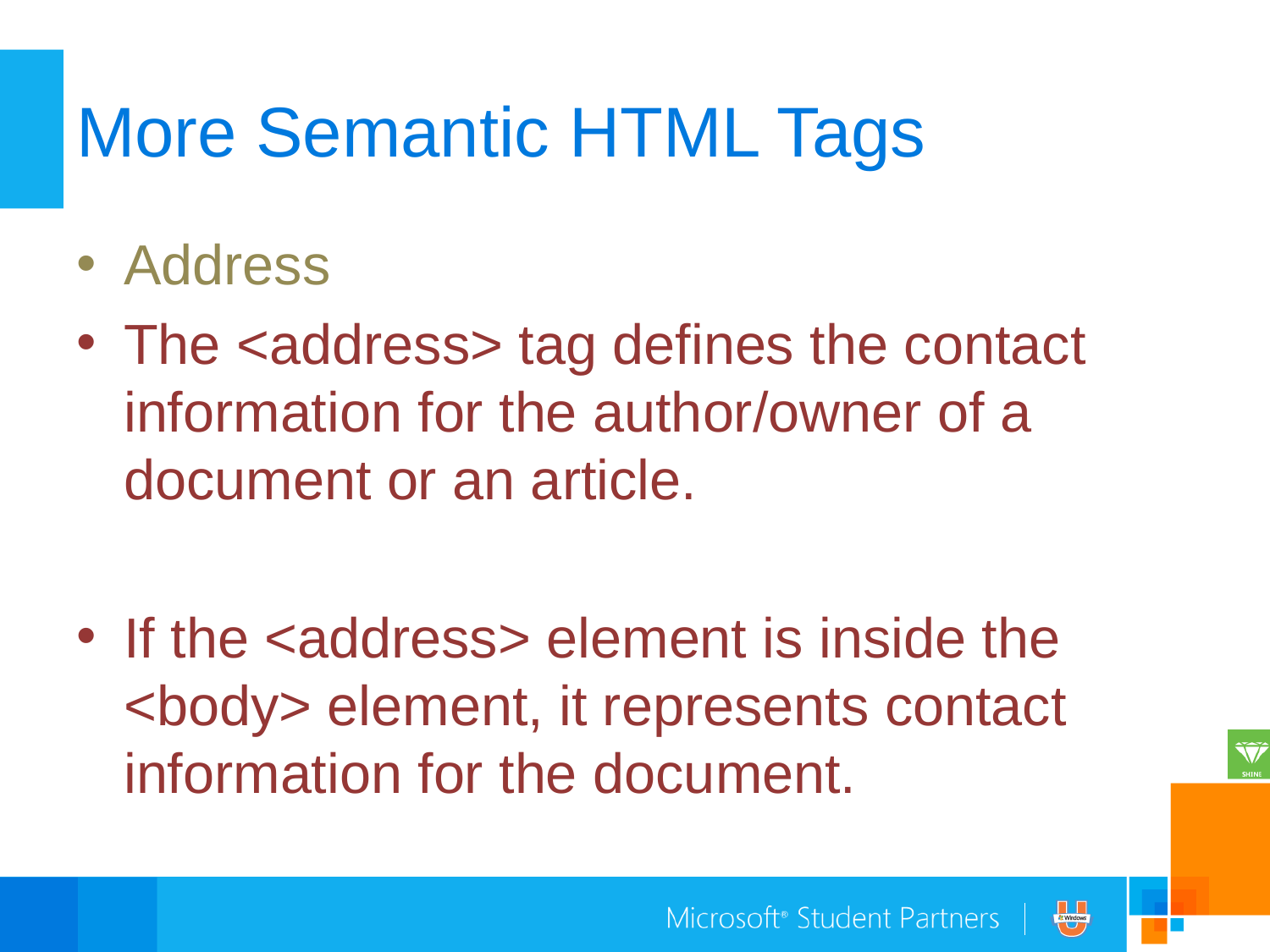

# More Semantic HTML Tags
Address
The <address> tag defines the contact information for the author/owner of a document or an article.

If the <address> element is inside the <body> element, it represents contact information for the document.